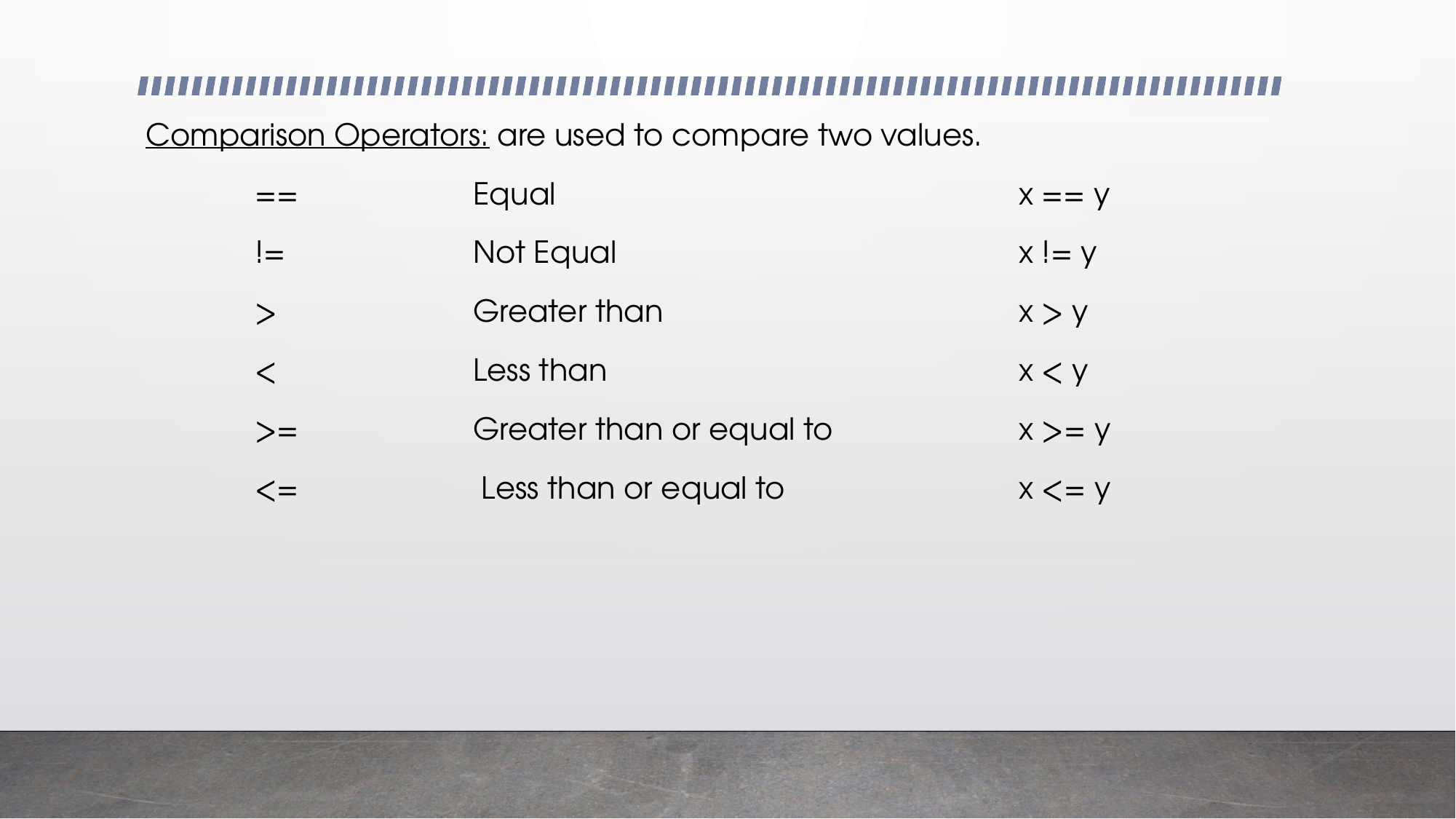

Comparison Operators: are used to compare two values.
	==		Equal					x == y
	!=		Not Equal				x != y
	>		Greater than				x > y
	<		Less than				x < y
	>=		Greater than or equal to		x >= y
	<=		 Less than or equal to			x <= y